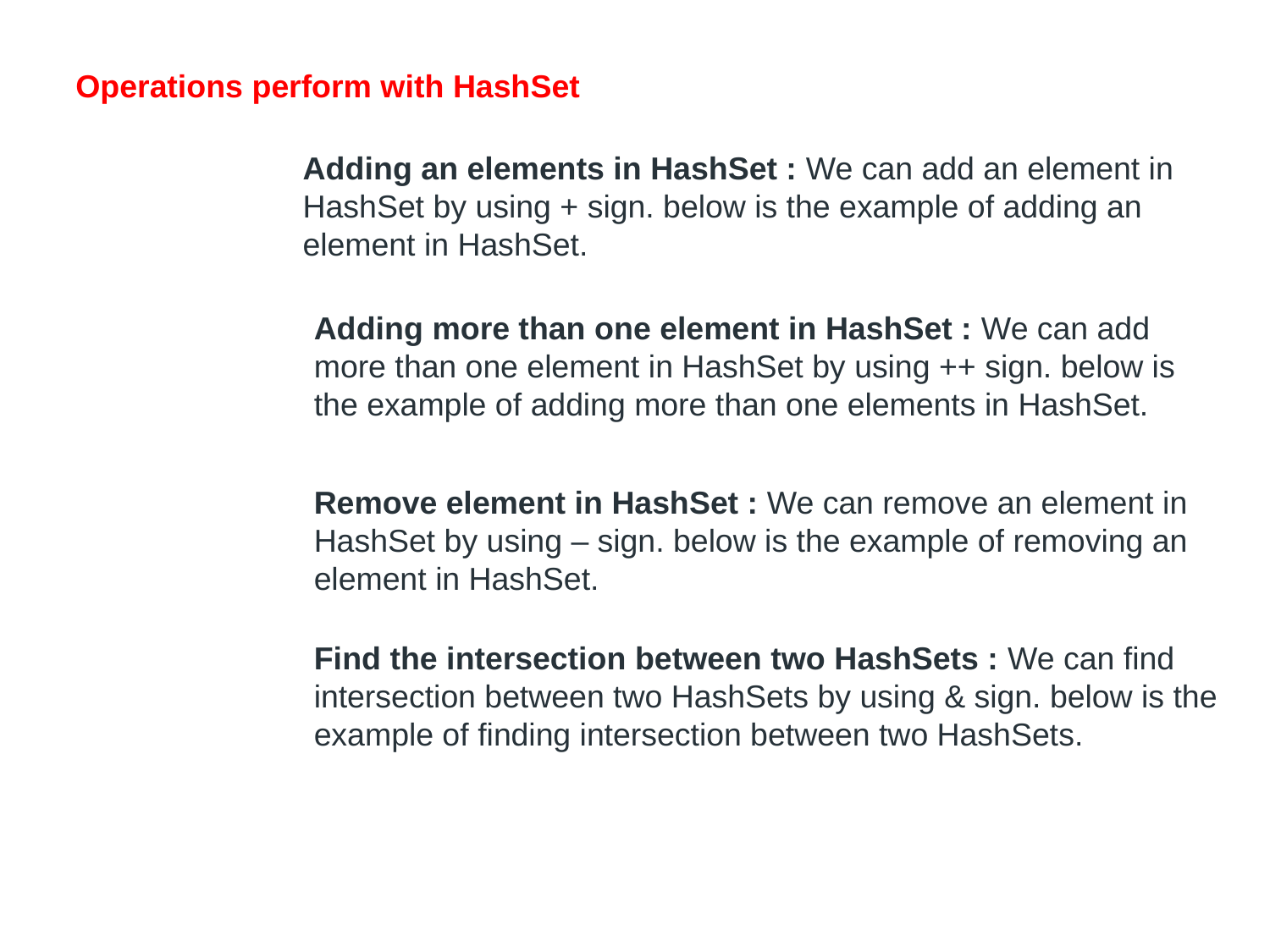

Operations perform with HashSet
Adding an elements in HashSet : We can add an element in HashSet by using + sign. below is the example of adding an element in HashSet.
Adding more than one element in HashSet : We can add more than one element in HashSet by using ++ sign. below is the example of adding more than one elements in HashSet.
Remove element in HashSet : We can remove an element in HashSet by using – sign. below is the example of removing an element in HashSet.
Find the intersection between two HashSets : We can find intersection between two HashSets by using & sign. below is the example of finding intersection between two HashSets.